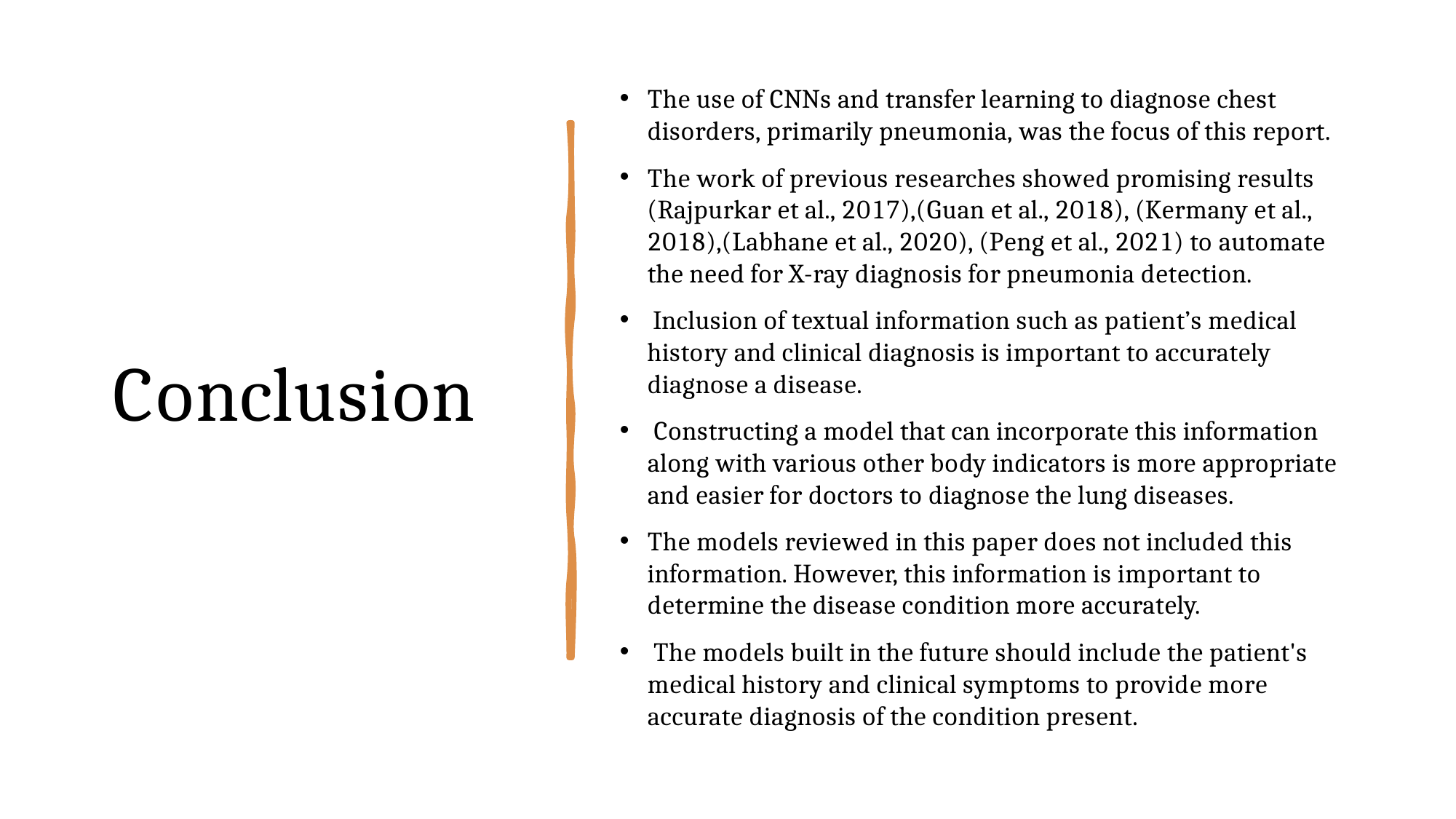

The use of CNNs and transfer learning to diagnose chest disorders, primarily pneumonia, was the focus of this report.
The work of previous researches showed promising results (Rajpurkar et al., 2017),(Guan et al., 2018), (Kermany et al., 2018),(Labhane et al., 2020), (Peng et al., 2021) to automate the need for X-ray diagnosis for pneumonia detection.
 Inclusion of textual information such as patient’s medical history and clinical diagnosis is important to accurately diagnose a disease.
 Constructing a model that can incorporate this information along with various other body indicators is more appropriate and easier for doctors to diagnose the lung diseases.
The models reviewed in this paper does not included this information. However, this information is important to determine the disease condition more accurately.
 The models built in the future should include the patient's medical history and clinical symptoms to provide more accurate diagnosis of the condition present.
# Conclusion